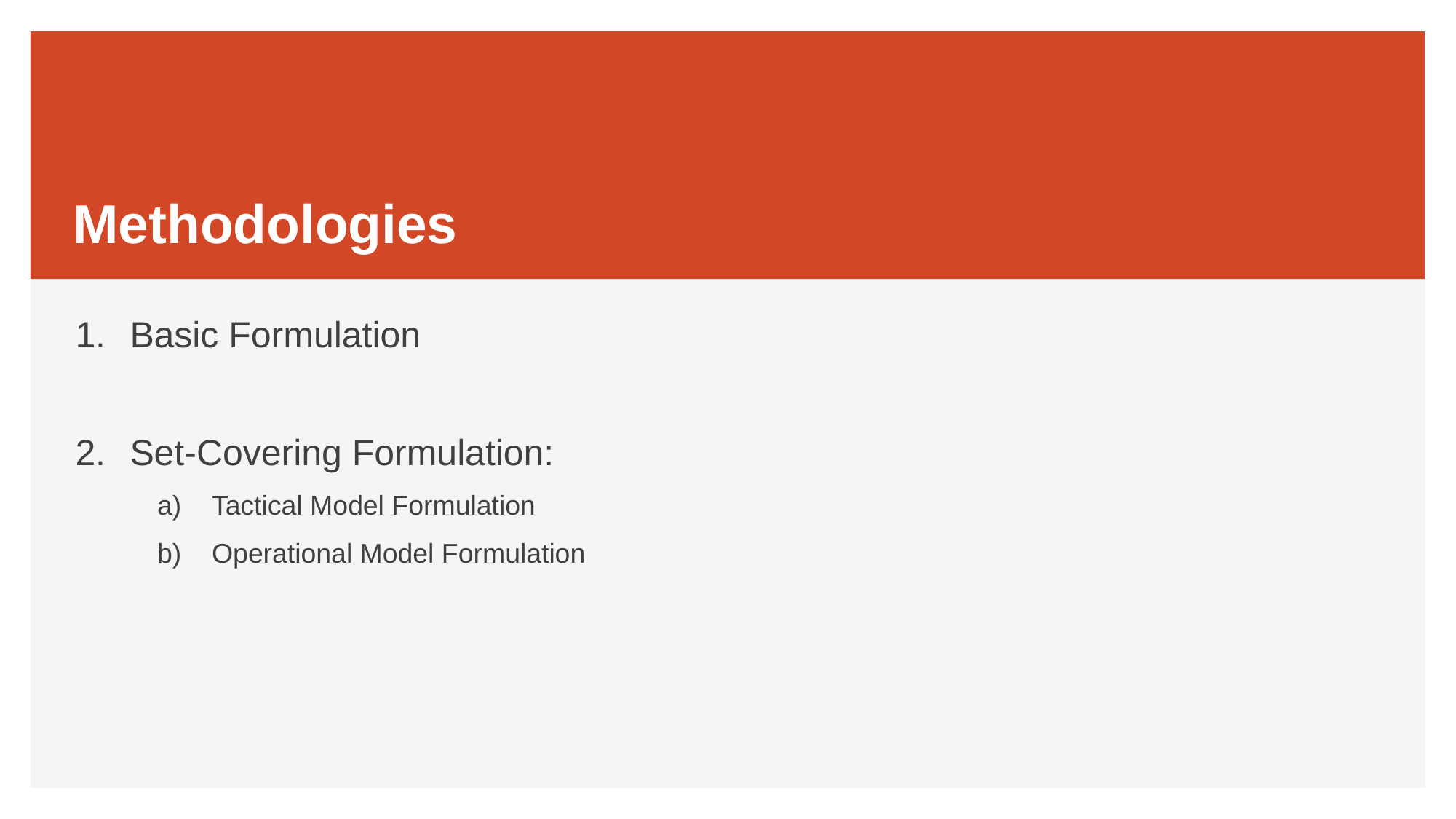

# Methodologies
Basic Formulation

Set-Covering Formulation:
Tactical Model Formulation
Operational Model Formulation